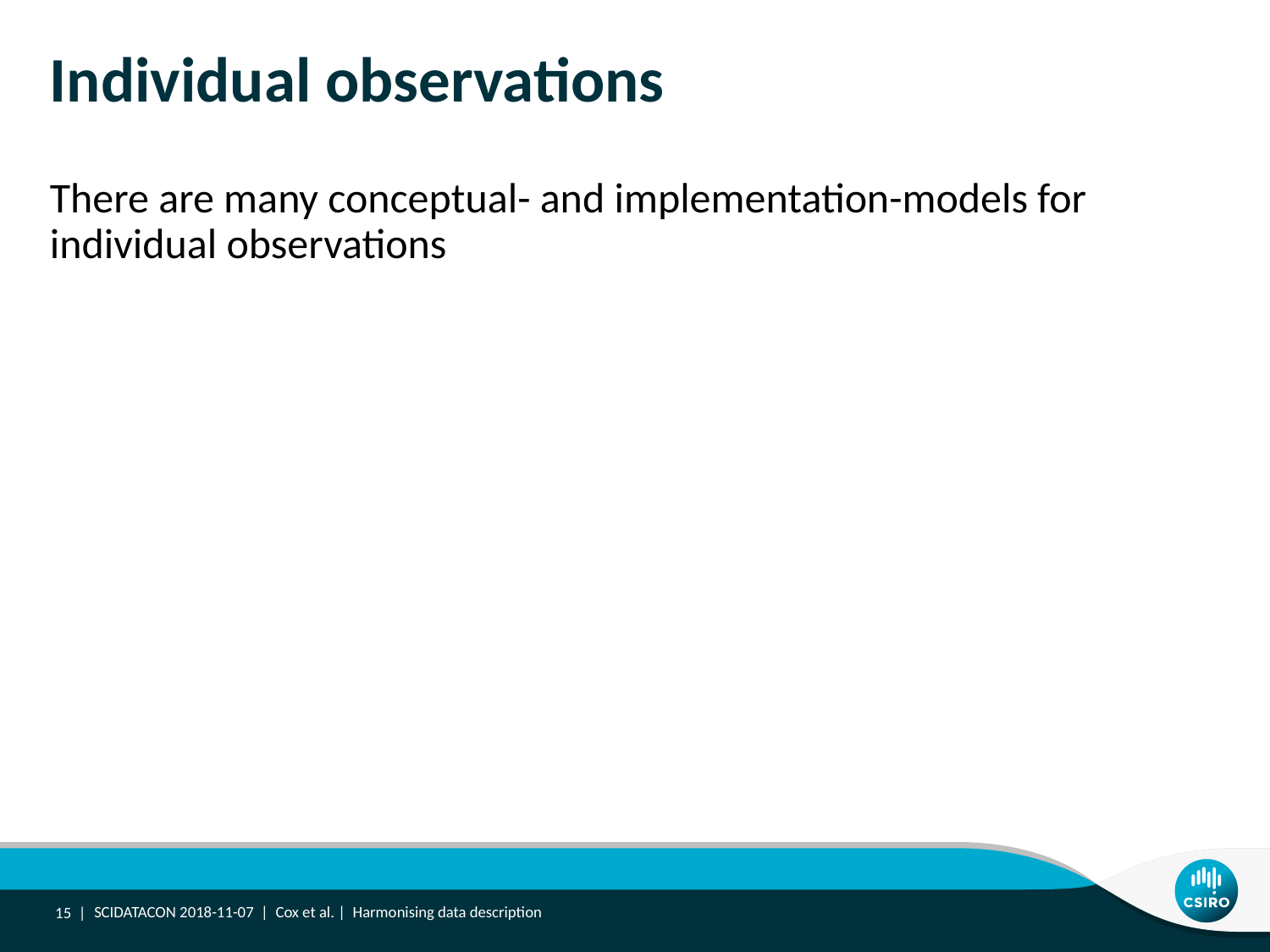

# Individual observations
There are many conceptual- and implementation-models for individual observations
15  |
SCIDATACON 2018-11-07  |  Cox et al. |  Harmonising data description